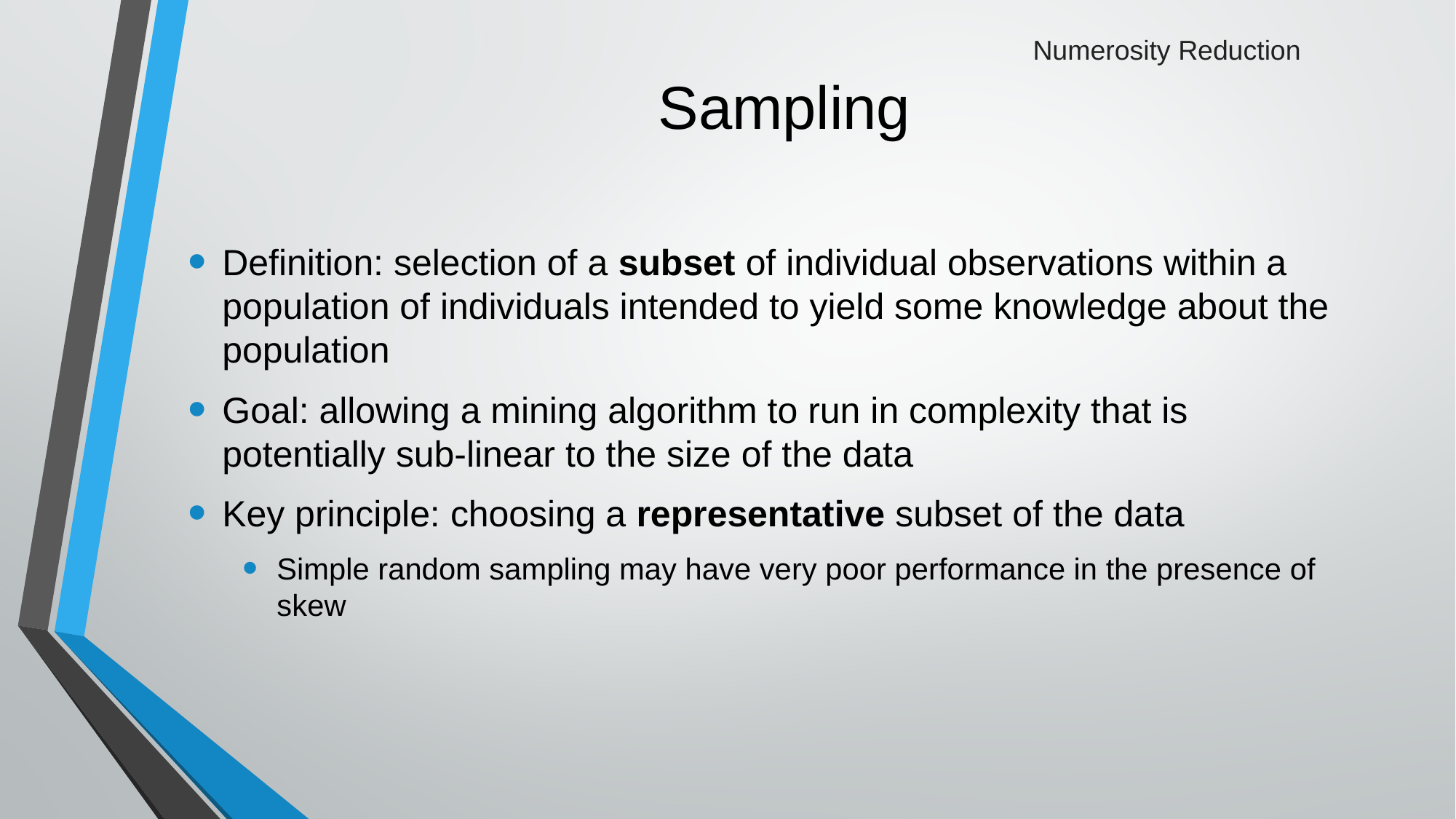

# Sampling
Numerosity Reduction
Definition: selection of a subset of individual observations within a population of individuals intended to yield some knowledge about the population
Goal: allowing a mining algorithm to run in complexity that is potentially sub-linear to the size of the data
Key principle: choosing a representative subset of the data
Simple random sampling may have very poor performance in the presence of skew